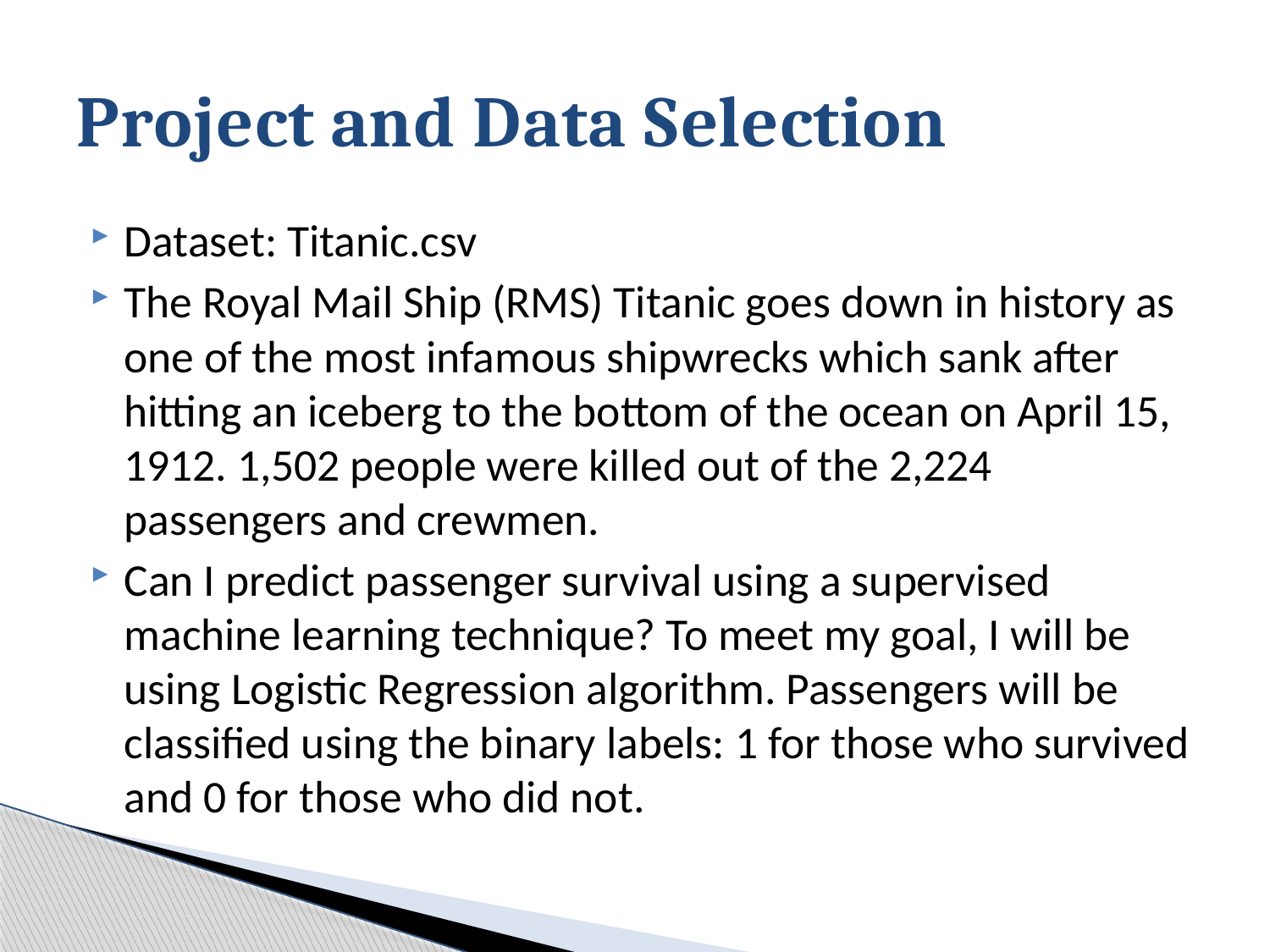

# Project and Data Selection
Dataset: Titanic.csv
The Royal Mail Ship (RMS) Titanic goes down in history as one of the most infamous shipwrecks which sank after hitting an iceberg to the bottom of the ocean on April 15, 1912. 1,502 people were killed out of the 2,224 passengers and crewmen.
Can I predict passenger survival using a supervised machine learning technique? To meet my goal, I will be using Logistic Regression algorithm. Passengers will be classified using the binary labels: 1 for those who survived and 0 for those who did not.